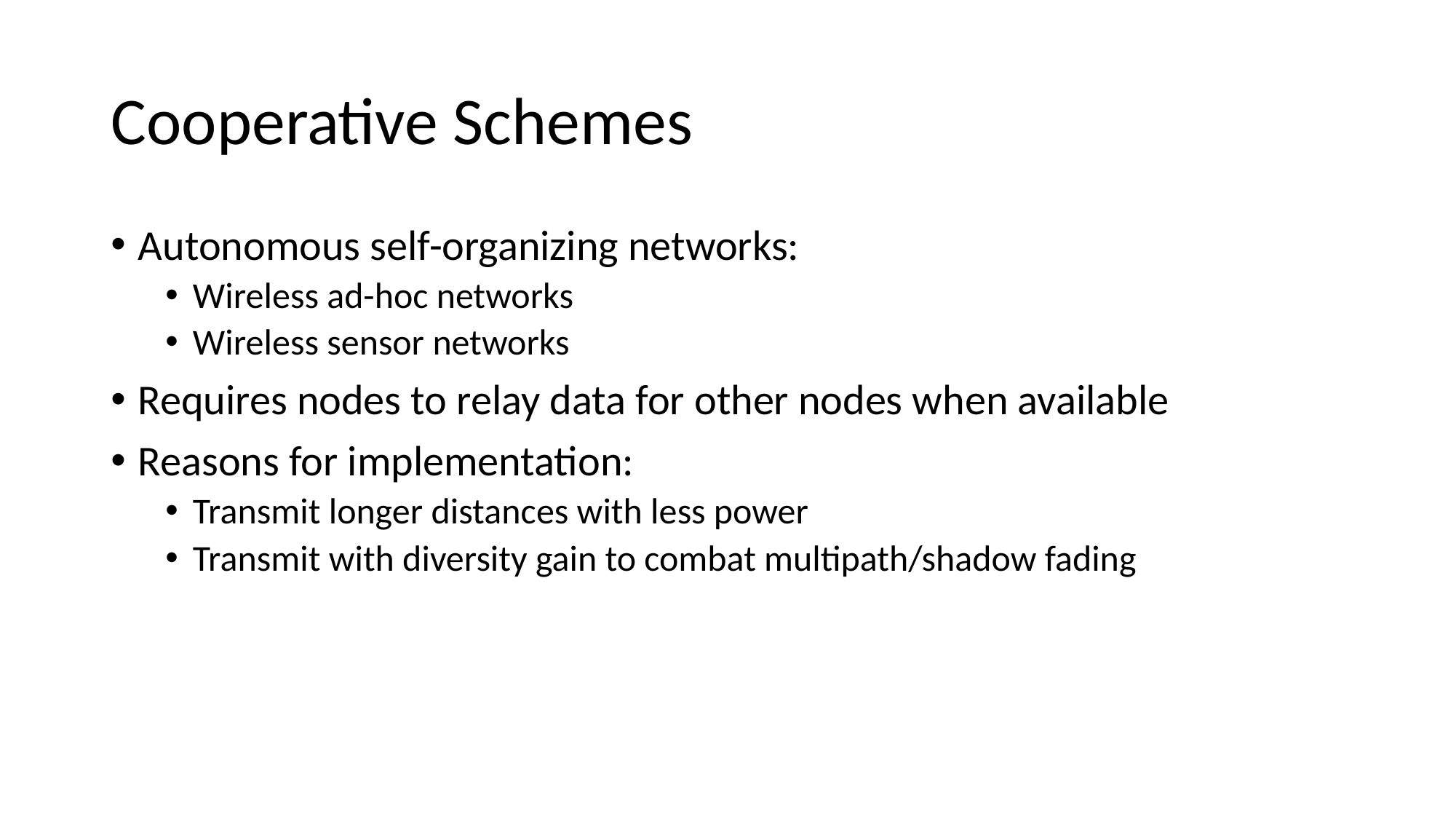

# Cooperative Schemes
Autonomous self-organizing networks:
Wireless ad-hoc networks
Wireless sensor networks
Requires nodes to relay data for other nodes when available
Reasons for implementation:
Transmit longer distances with less power
Transmit with diversity gain to combat multipath/shadow fading